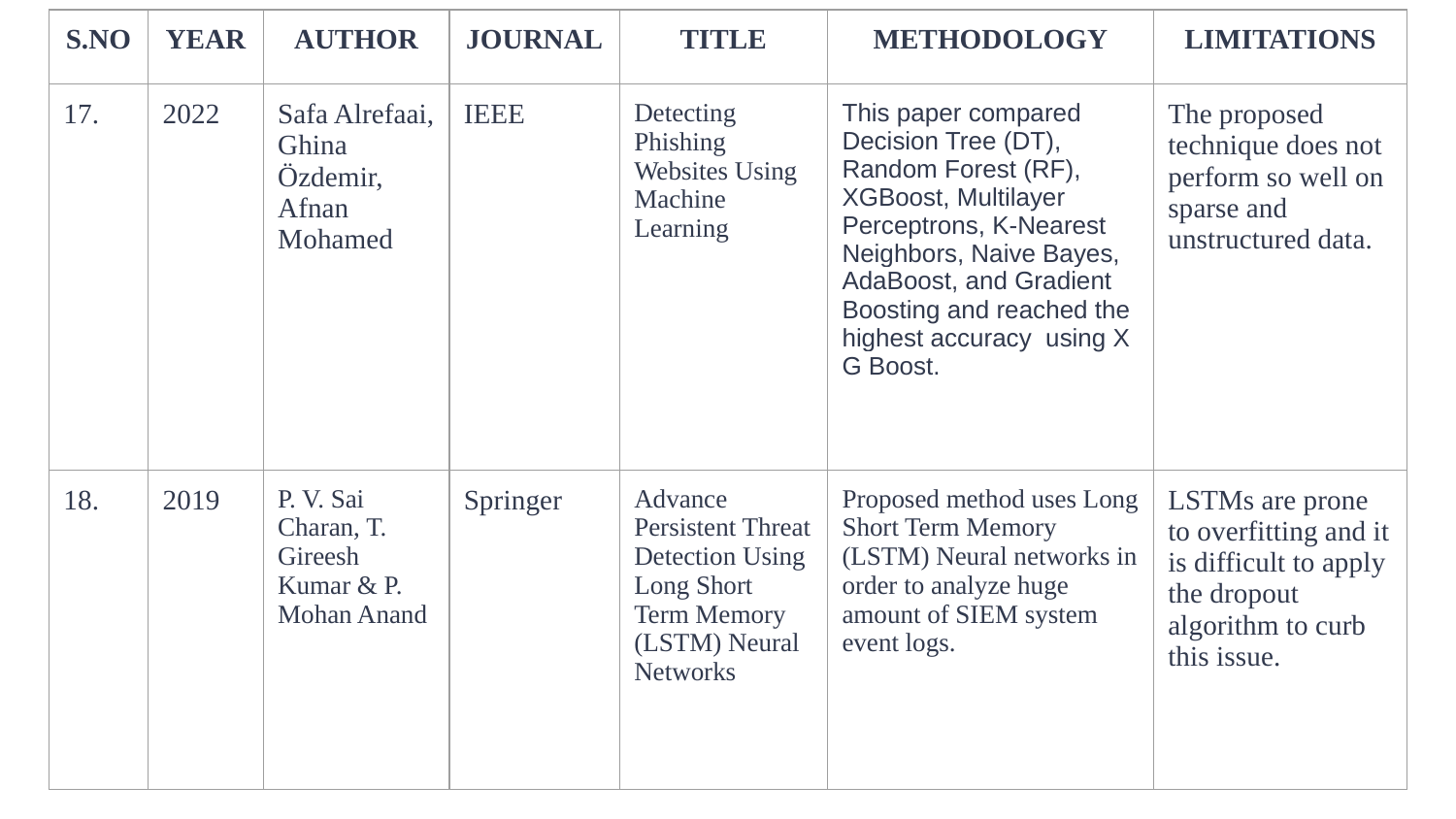

| S.NO | YEAR | AUTHOR | JOURNAL | TITLE | METHODOLOGY | LIMITATIONS |
| --- | --- | --- | --- | --- | --- | --- |
| 17. | 2022 | Safa Alrefaai, Ghina Özdemir, Afnan Mohamed | IEEE | Detecting Phishing Websites Using Machine Learning | This paper compared Decision Tree (DT), Random Forest (RF), XGBoost, Multilayer Perceptrons, K-Nearest Neighbors, Naive Bayes, AdaBoost, and Gradient Boosting and reached the highest accuracy using X G Boost. | The proposed technique does not perform so well on sparse and unstructured data. |
| 18. | 2019 | P. V. Sai Charan, T. Gireesh Kumar & P. Mohan Anand | Springer | Advance Persistent Threat Detection Using Long Short Term Memory (LSTM) Neural Networks | Proposed method uses Long Short Term Memory (LSTM) Neural networks in order to analyze huge amount of SIEM system event logs. | LSTMs are prone to overfitting and it is difficult to apply the dropout algorithm to curb this issue. |